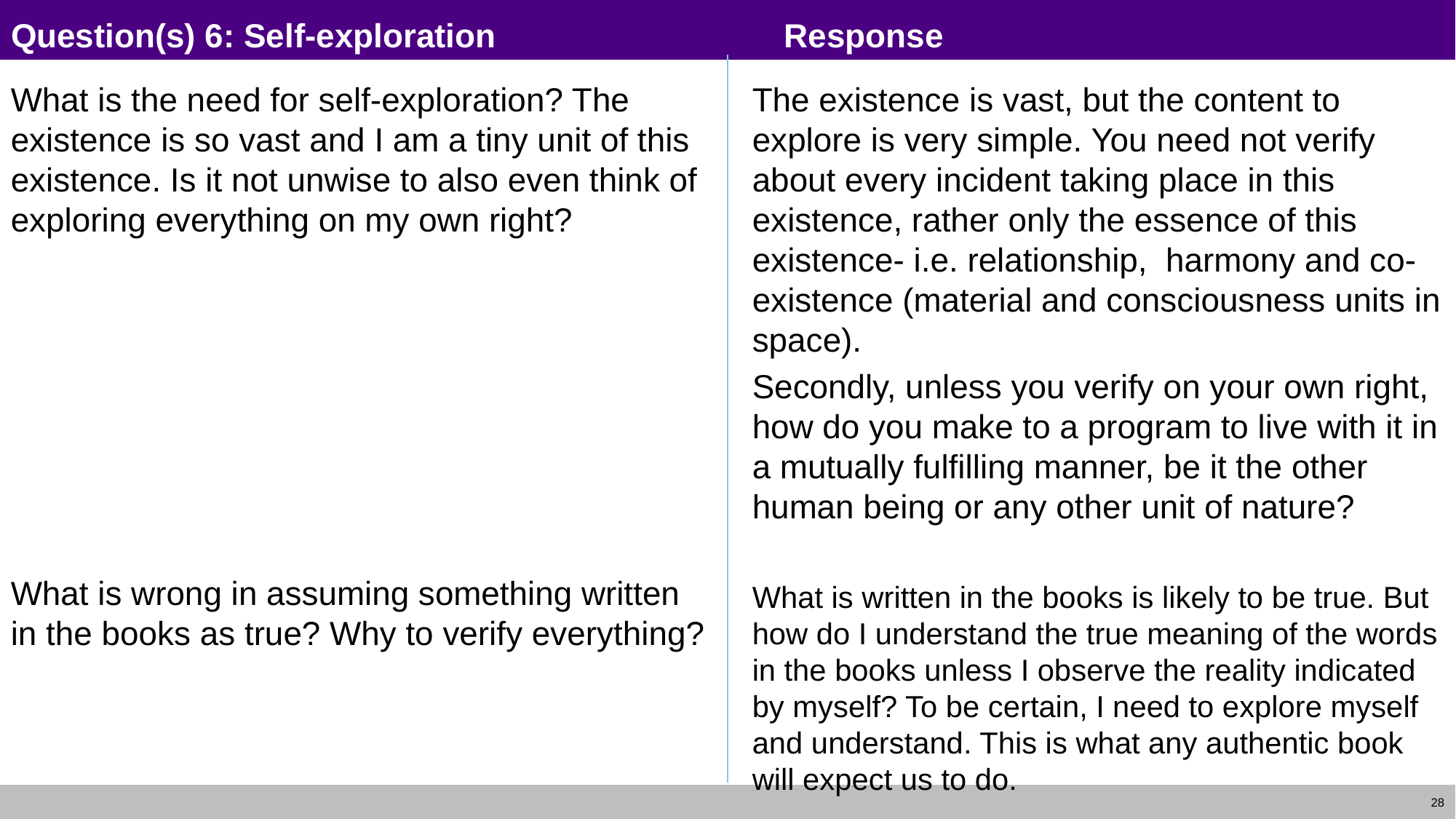

# Question(s) 6: Self-exploration			 Response
What is the need for self-exploration? The existence is so vast and I am a tiny unit of this existence. Is it not unwise to also even think of exploring everything on my own right?

What is wrong in assuming something written in the books as true? Why to verify everything?

The existence is vast, but the content to explore is very simple. You need not verify about every incident taking place in this existence, rather only the essence of this existence- i.e. relationship,  harmony and co-existence (material and consciousness units in space).
Secondly, unless you verify on your own right, how do you make to a program to live with it in a mutually fulfilling manner, be it the other human being or any other unit of nature?

What is written in the books is likely to be true. But how do I understand the true meaning of the words in the books unless I observe the reality indicated by myself? To be certain, I need to explore myself and understand. This is what any authentic book will expect us to do.